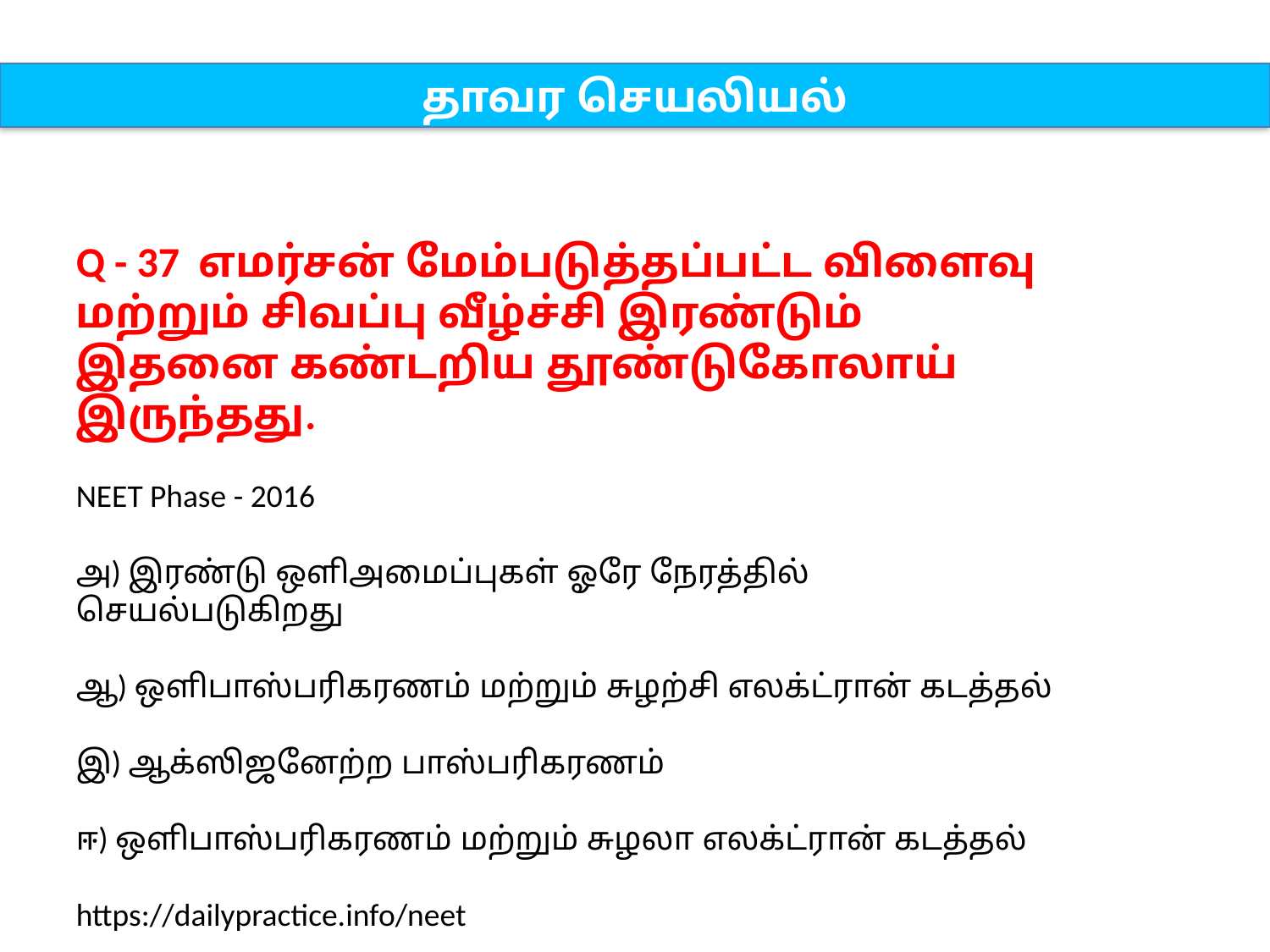

தாவர செயலியல்

Q - 37  எமர்சன் மேம்படுத்தப்பட்ட விளைவு மற்றும் சிவப்பு வீழ்ச்சி இரண்டும் இதனை கண்டறிய தூண்டுகோலாய் இருந்தது.

NEET Phase - 2016

அ) இரண்டு ஒளிஅமைப்புகள் ஓரே நேரத்தில் செயல்படுகிறது

ஆ) ஒளிபாஸ்பரிகரணம் மற்றும் சுழற்சி எலக்ட்ரான் கடத்தல்

இ) ஆக்ஸிஜனேற்ற பாஸ்பரிகரணம்

ஈ) ஒளிபாஸ்பரிகரணம் மற்றும் சுழலா எலக்ட்ரான் கடத்தல்
https://dailypractice.info/neet